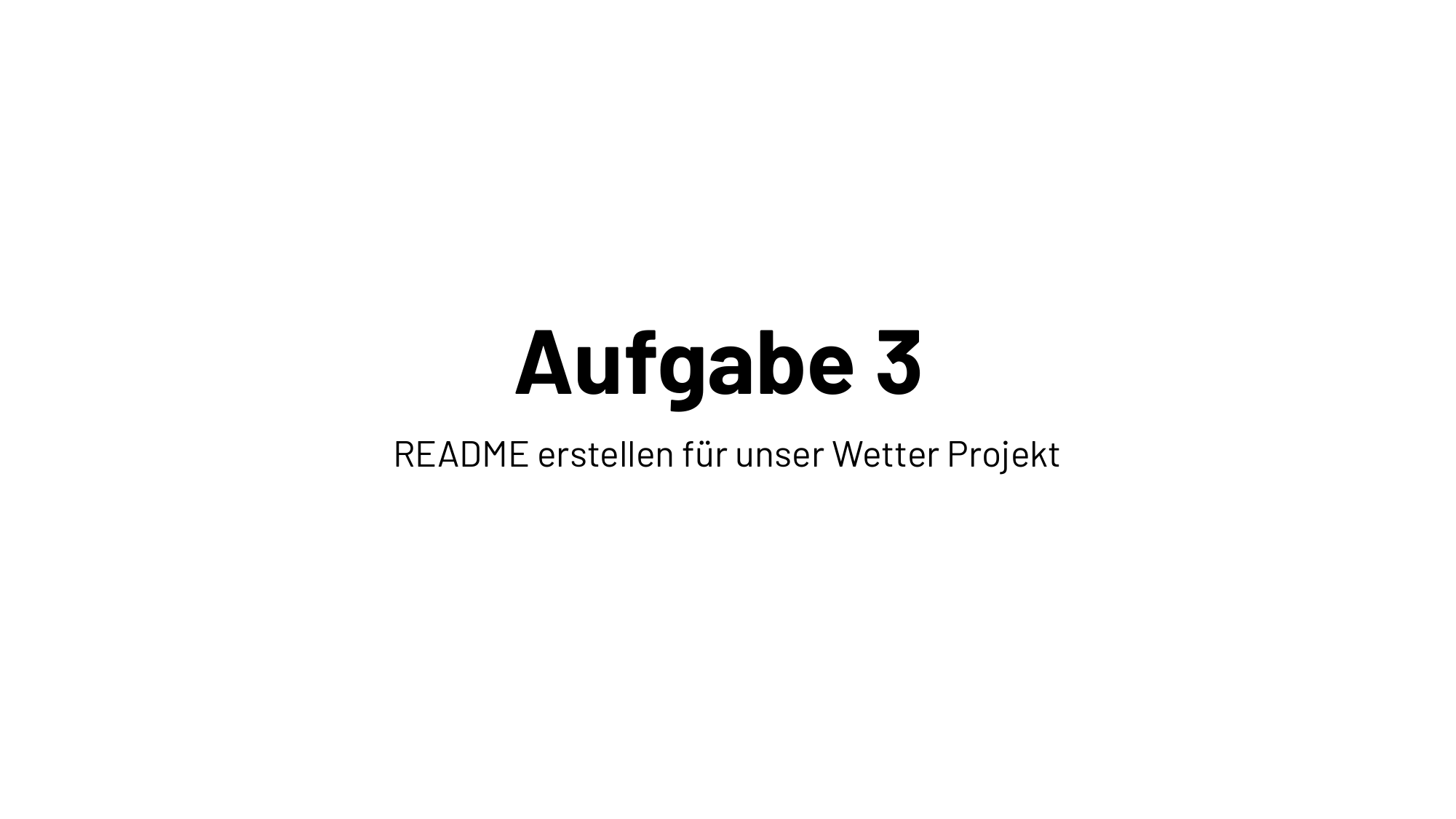

# Aufgabe 3
README erstellen für unser Wetter Projekt